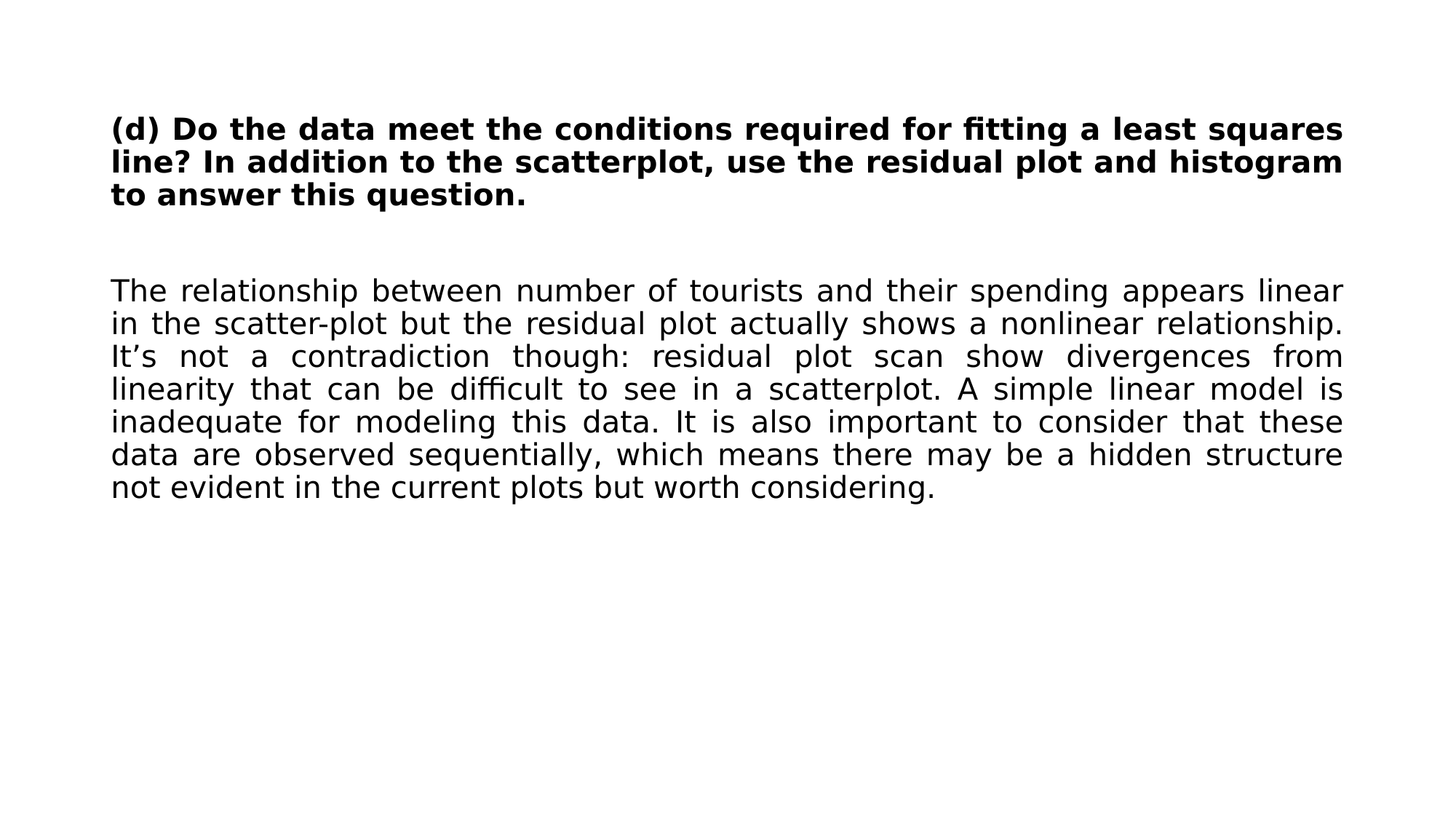

(d) Do the data meet the conditions required for fitting a least squares line? In addition to the scatterplot, use the residual plot and histogram to answer this question.

The relationship between number of tourists and their spending appears linear in the scatter-plot but the residual plot actually shows a nonlinear relationship. It’s not a contradiction though: residual plot scan show divergences from linearity that can be difficult to see in a scatterplot. A simple linear model is inadequate for modeling this data. It is also important to consider that these data are observed sequentially, which means there may be a hidden structure not evident in the current plots but worth considering.